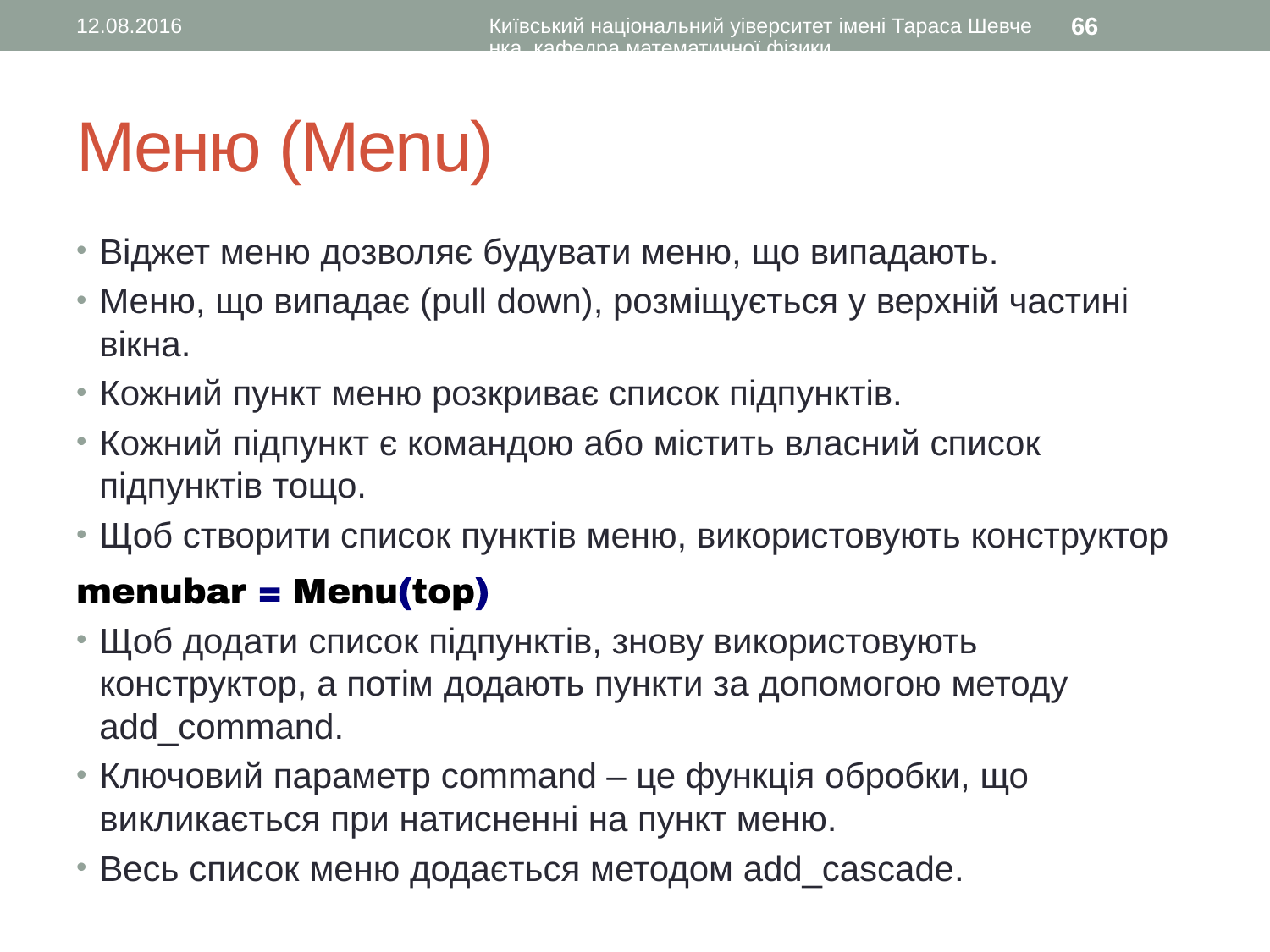

12.08.2016
Київський національний уіверситет імені Тараса Шевченка, кафедра математичної фізики
66
# Меню (Menu)
Віджет меню дозволяє будувати меню, що випадають.
Меню, що випадає (pull down), розміщується у верхній частині вікна.
Кожний пункт меню розкриває список підпунктів.
Кожний підпункт є командою або містить власний список підпунктів тощо.
Щоб створити список пунктів меню, використовують конструктор
menubar = Menu(top)
Щоб додати список підпунктів, знову використовують конструктор, а потім додають пункти за допомогою методу add_command.
Ключовий параметр command – це функція обробки, що викликається при натисненні на пункт меню.
Весь список меню додається методом add_cascade.